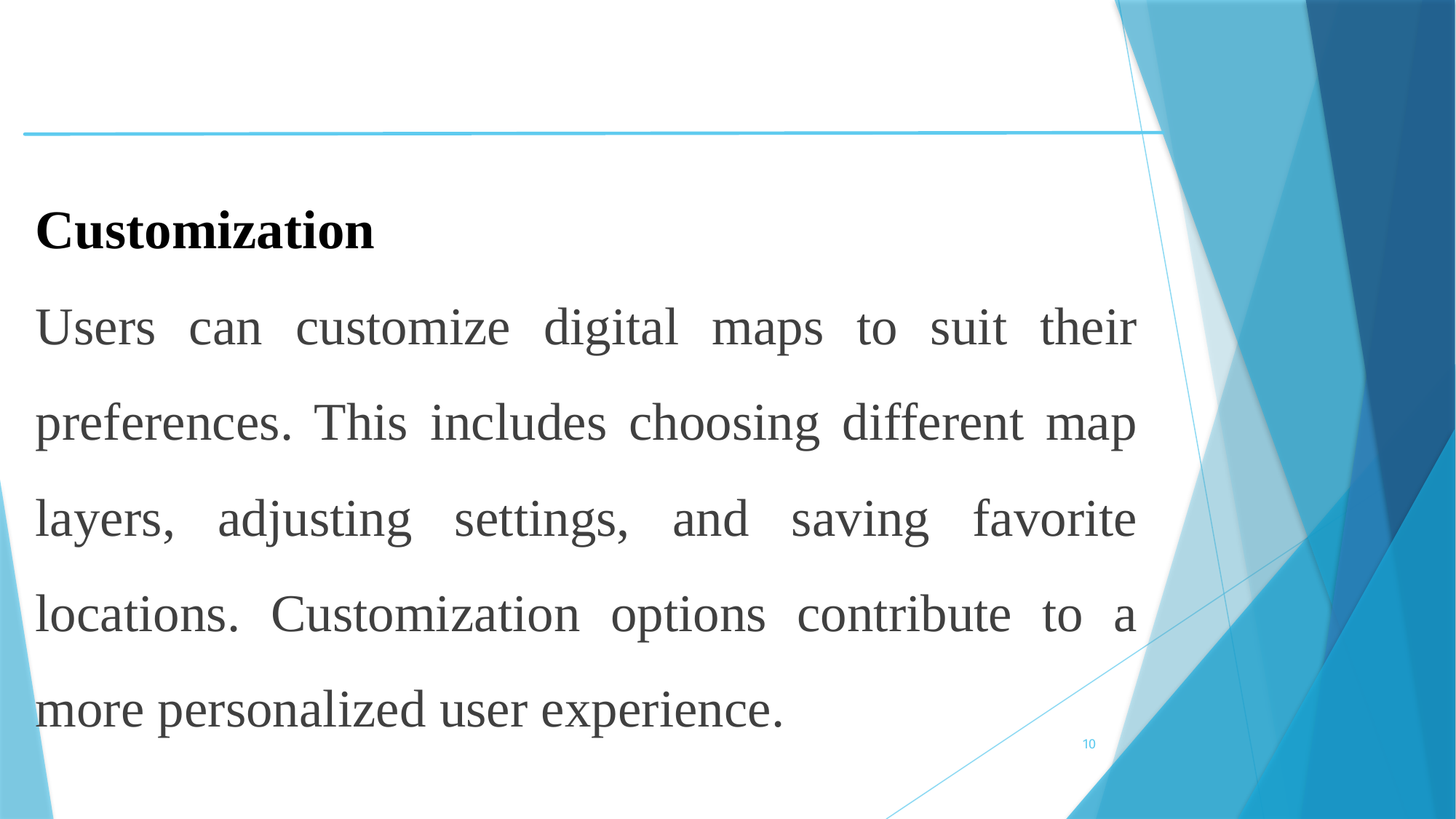

Customization
Users can customize digital maps to suit their preferences. This includes choosing different map layers, adjusting settings, and saving favorite locations. Customization options contribute to a more personalized user experience.
10